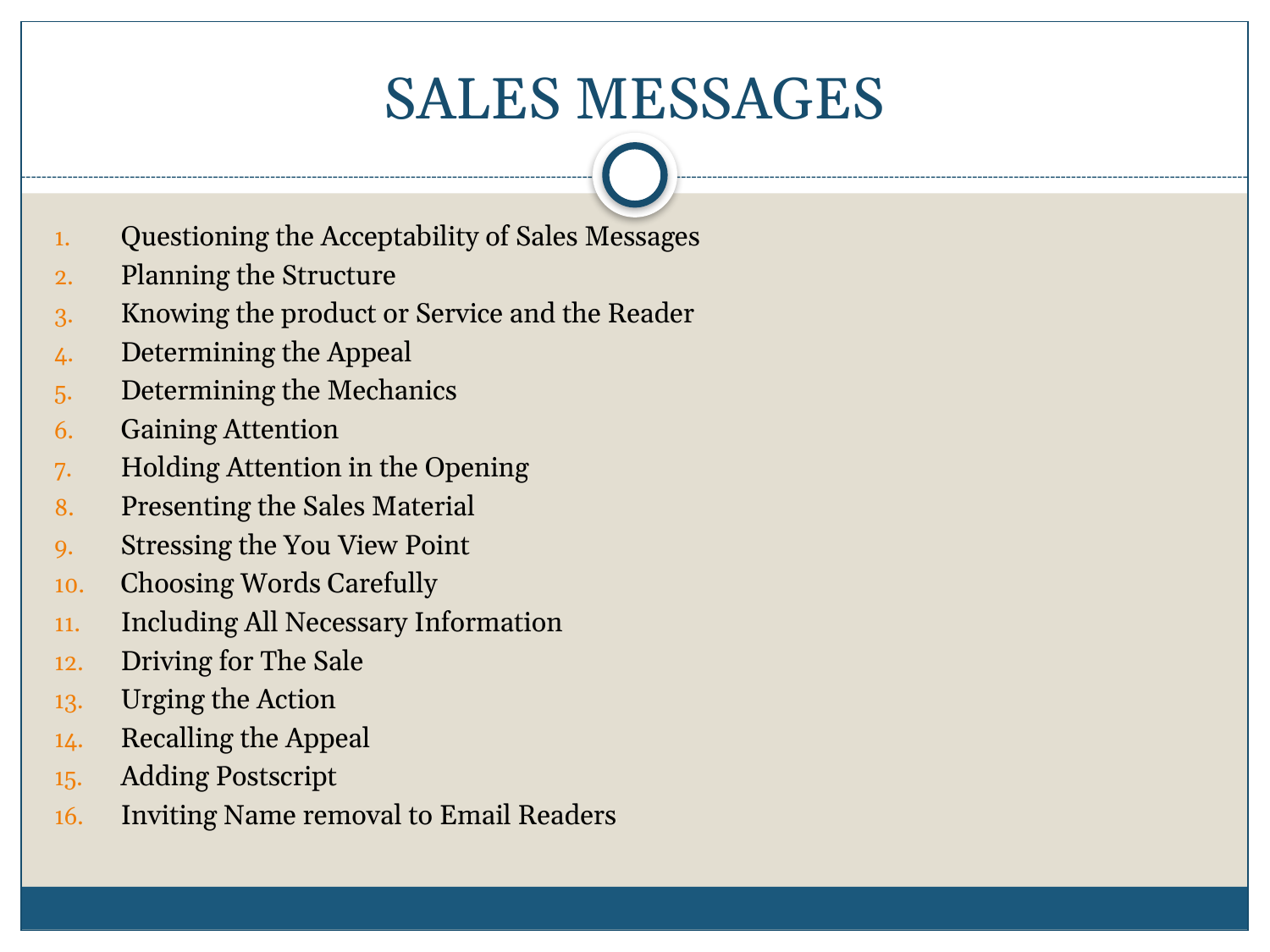

# SALES MESSAGES
Questioning the Acceptability of Sales Messages
Planning the Structure
Knowing the product or Service and the Reader
Determining the Appeal
Determining the Mechanics
Gaining Attention
Holding Attention in the Opening
Presenting the Sales Material
Stressing the You View Point
Choosing Words Carefully
Including All Necessary Information
Driving for The Sale
Urging the Action
Recalling the Appeal
Adding Postscript
Inviting Name removal to Email Readers